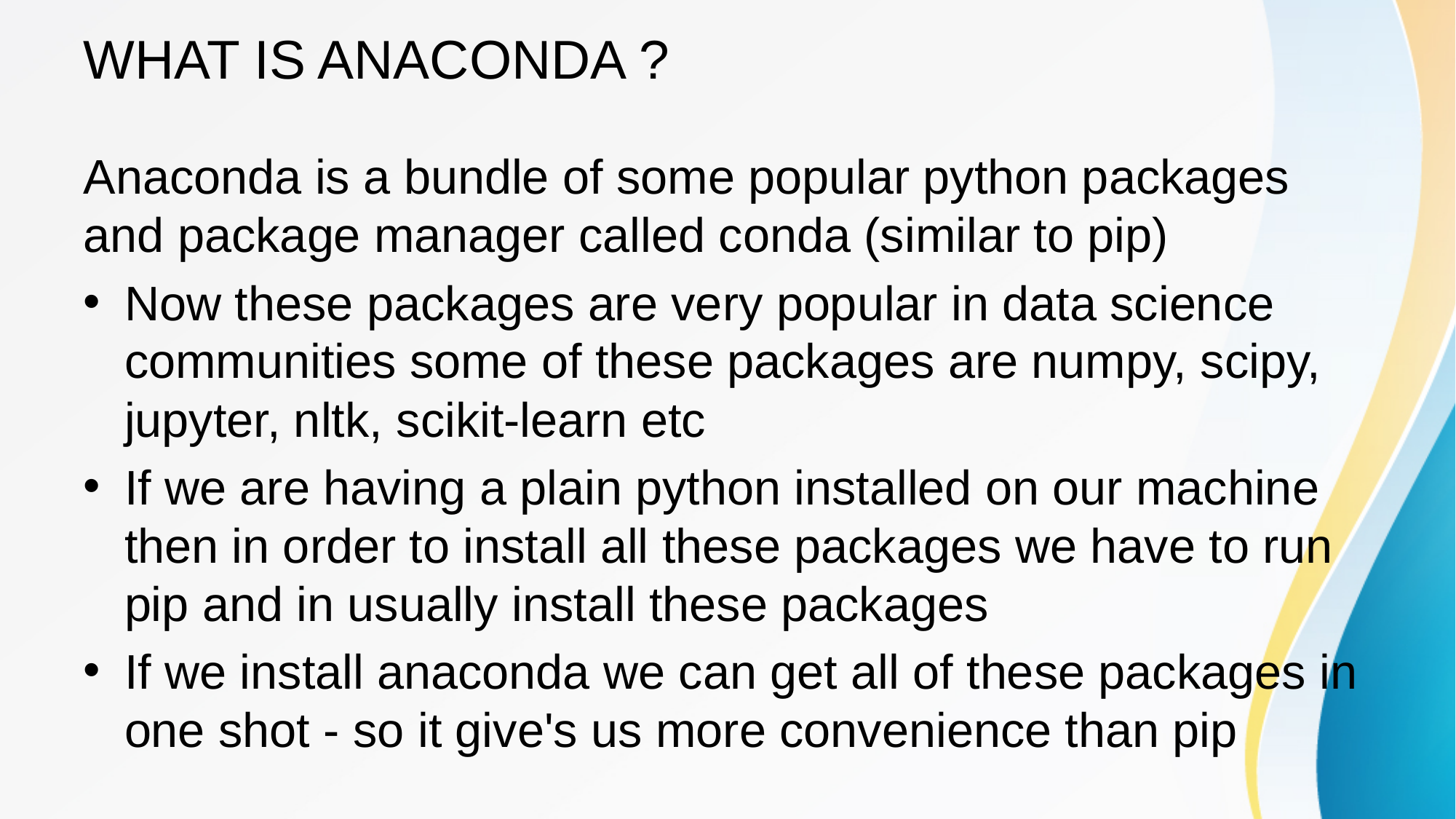

# WHAT IS ANACONDA ?
Anaconda is a bundle of some popular python packages and package manager called conda (similar to pip)
Now these packages are very popular in data science communities some of these packages are numpy, scipy, jupyter, nltk, scikit-learn etc
If we are having a plain python installed on our machine then in order to install all these packages we have to run pip and in usually install these packages
If we install anaconda we can get all of these packages in one shot - so it give's us more convenience than pip